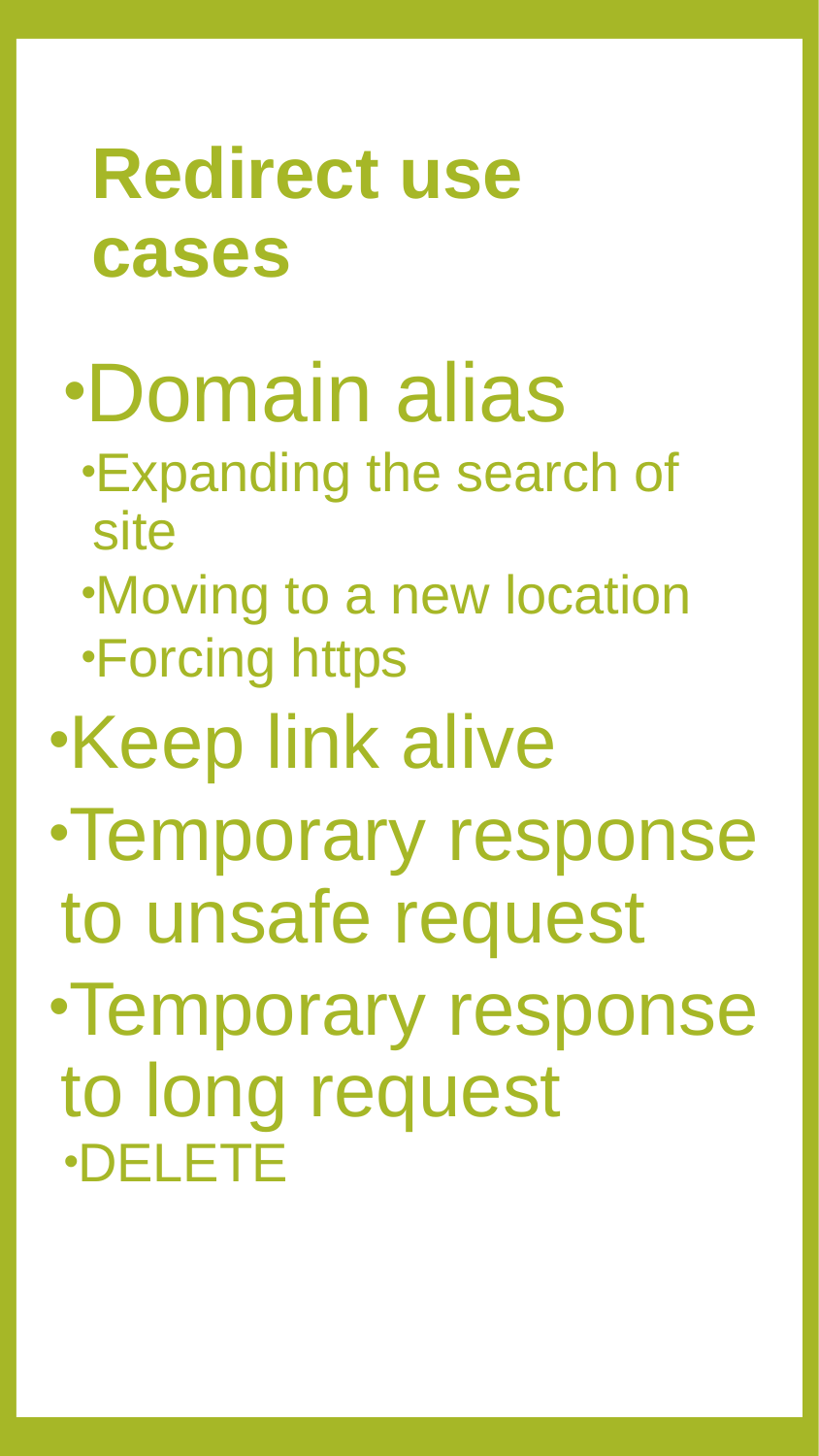

# Redirect use cases
Domain alias
Expanding the search of site
Moving to a new location
Forcing https
Keep link alive
Temporary response to unsafe request
Temporary response to long request
DELETE